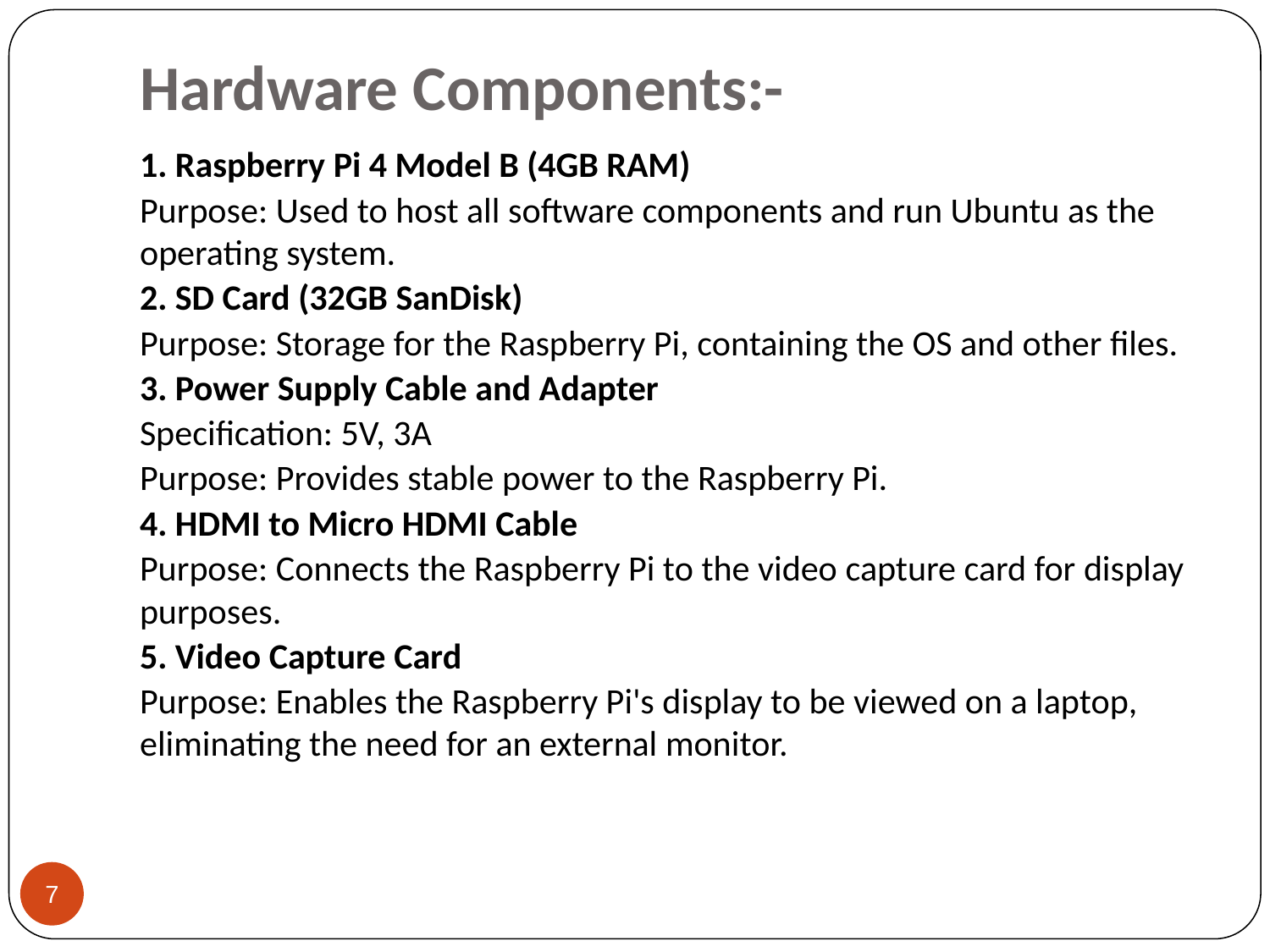

# Hardware Components:-
1. Raspberry Pi 4 Model B (4GB RAM)
Purpose: Used to host all software components and run Ubuntu as the operating system.
2. SD Card (32GB SanDisk)
Purpose: Storage for the Raspberry Pi, containing the OS and other files.
3. Power Supply Cable and Adapter
Specification: 5V, 3A
Purpose: Provides stable power to the Raspberry Pi.
4. HDMI to Micro HDMI Cable
Purpose: Connects the Raspberry Pi to the video capture card for display purposes.
5. Video Capture Card
Purpose: Enables the Raspberry Pi's display to be viewed on a laptop, eliminating the need for an external monitor.

7